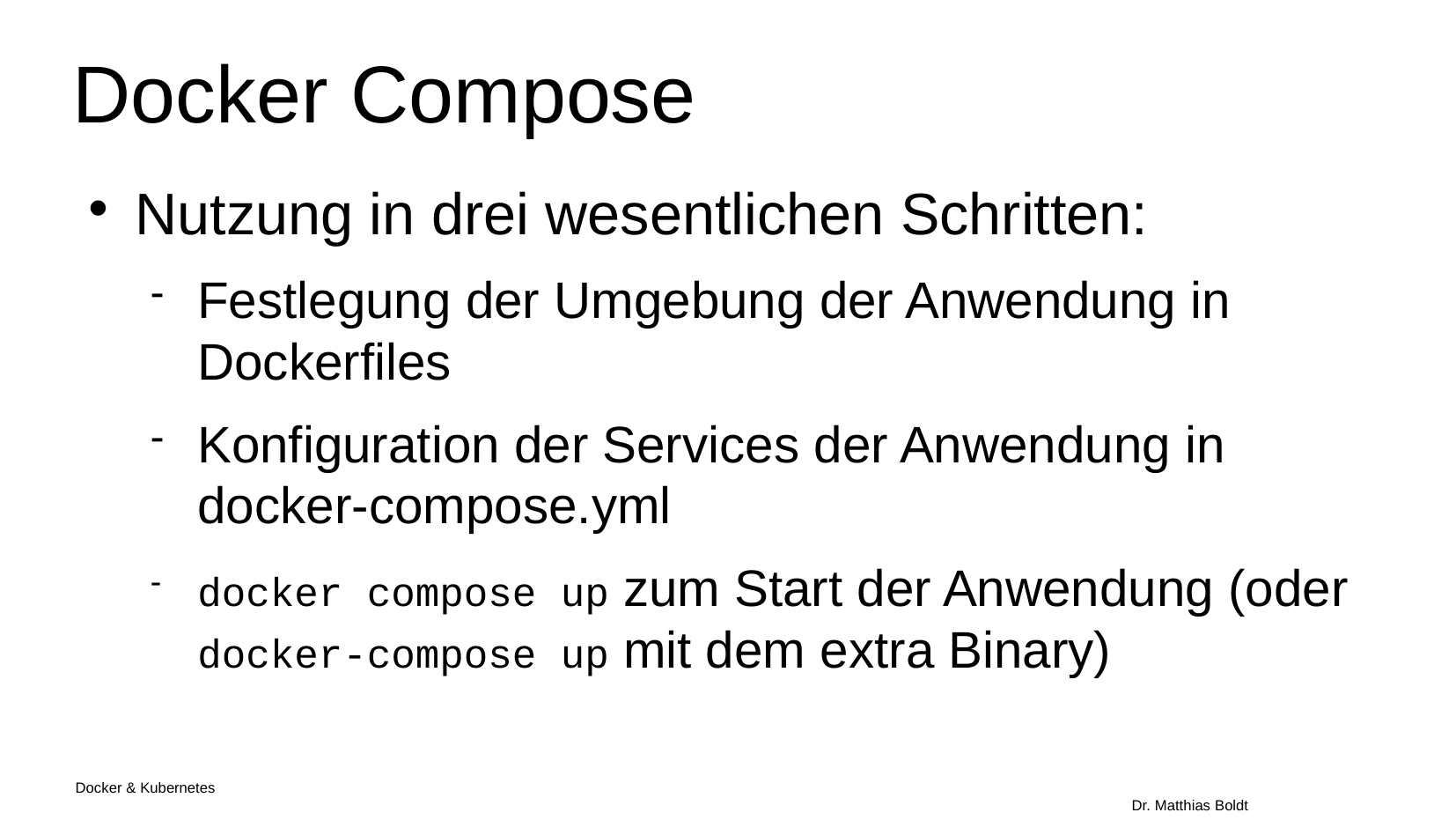

Docker Compose
Nutzung in drei wesentlichen Schritten:
Festlegung der Umgebung der Anwendung in Dockerfiles
Konfiguration der Services der Anwendung in docker-compose.yml
docker compose up zum Start der Anwendung (oder docker-compose up mit dem extra Binary)

Docker & Kubernetes																Dr. Matthias Boldt